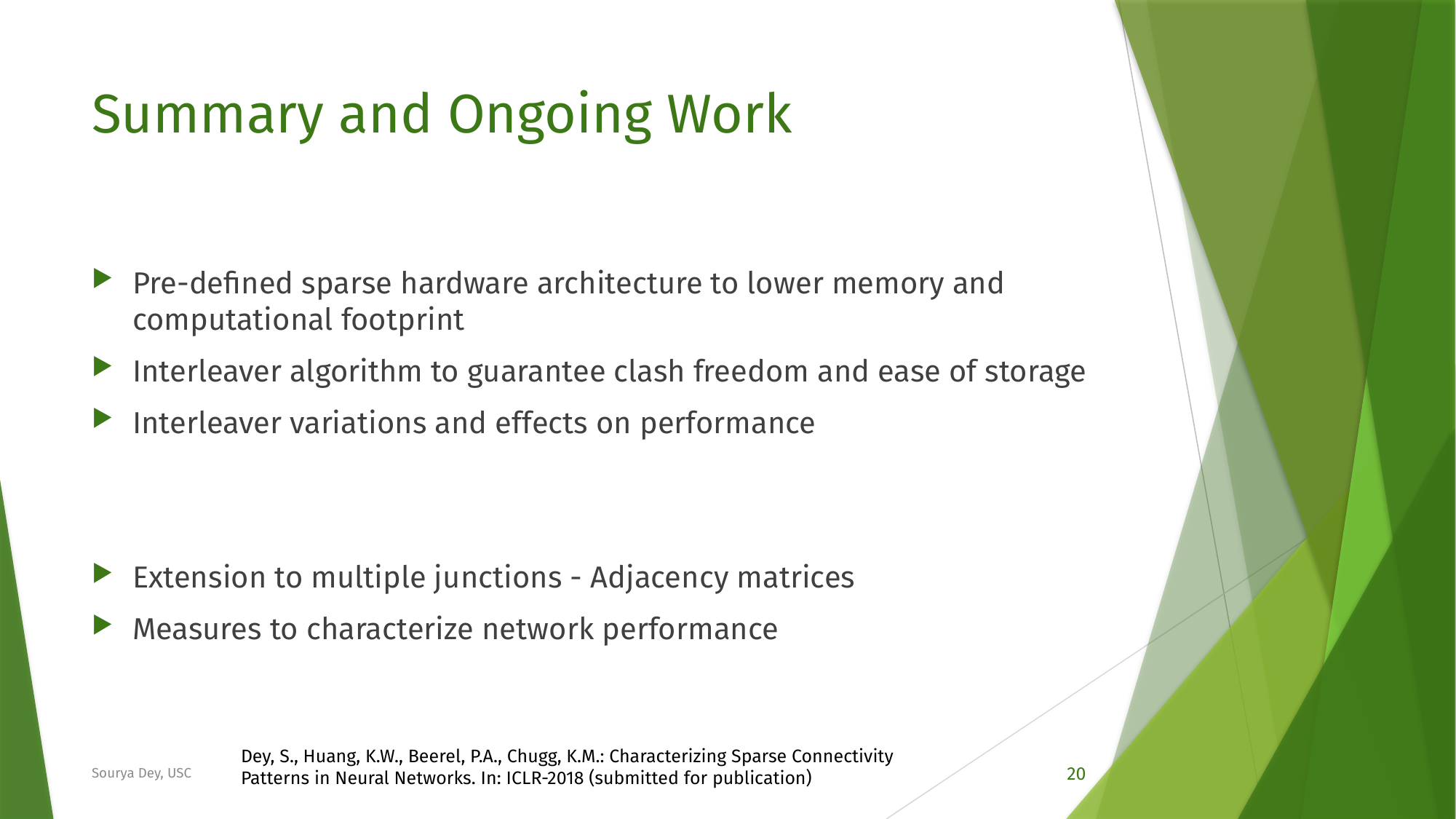

# Summary and Ongoing Work
Pre-defined sparse hardware architecture to lower memory and computational footprint
Interleaver algorithm to guarantee clash freedom and ease of storage
Interleaver variations and effects on performance

Extension to multiple junctions - Adjacency matrices
Measures to characterize network performance
Dey, S., Huang, K.W., Beerel, P.A., Chugg, K.M.: Characterizing Sparse Connectivity Patterns in Neural Networks. In: ICLR-2018 (submitted for publication)
Sourya Dey, USC
20